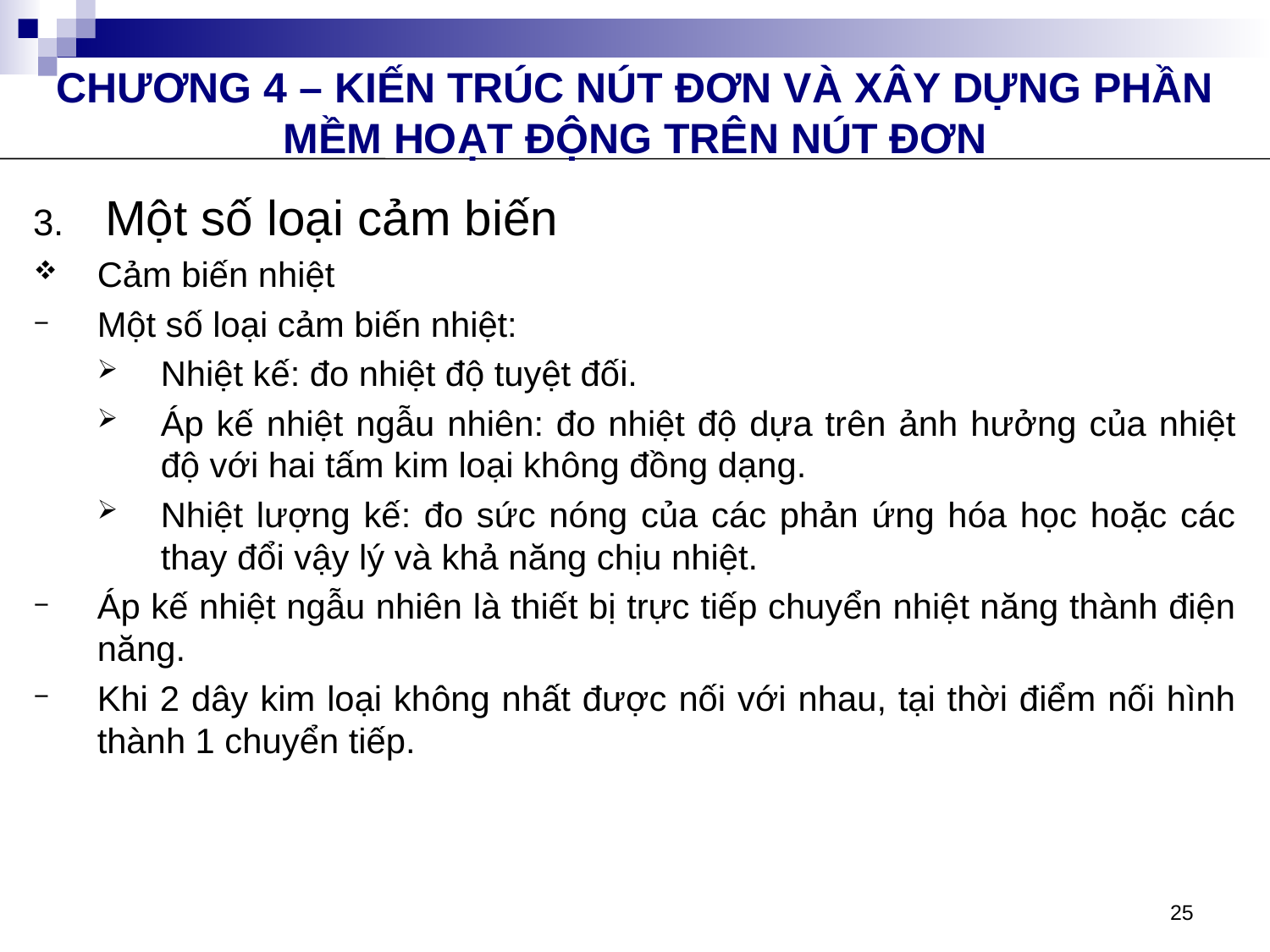

CHƯƠNG 4 – KIẾN TRÚC NÚT ĐƠN VÀ XÂY DỰNG PHẦN MỀM HOẠT ĐỘNG TRÊN NÚT ĐƠN

Một số loại cảm biến
Cảm biến nhiệt
Một số loại cảm biến nhiệt:
Nhiệt kế: đo nhiệt độ tuyệt đối.
Áp kế nhiệt ngẫu nhiên: đo nhiệt độ dựa trên ảnh hưởng của nhiệt độ với hai tấm kim loại không đồng dạng.
Nhiệt lượng kế: đo sức nóng của các phản ứng hóa học hoặc các thay đổi vậy lý và khả năng chịu nhiệt.
Áp kế nhiệt ngẫu nhiên là thiết bị trực tiếp chuyển nhiệt năng thành điện năng.
Khi 2 dây kim loại không nhất được nối với nhau, tại thời điểm nối hình thành 1 chuyển tiếp.
25